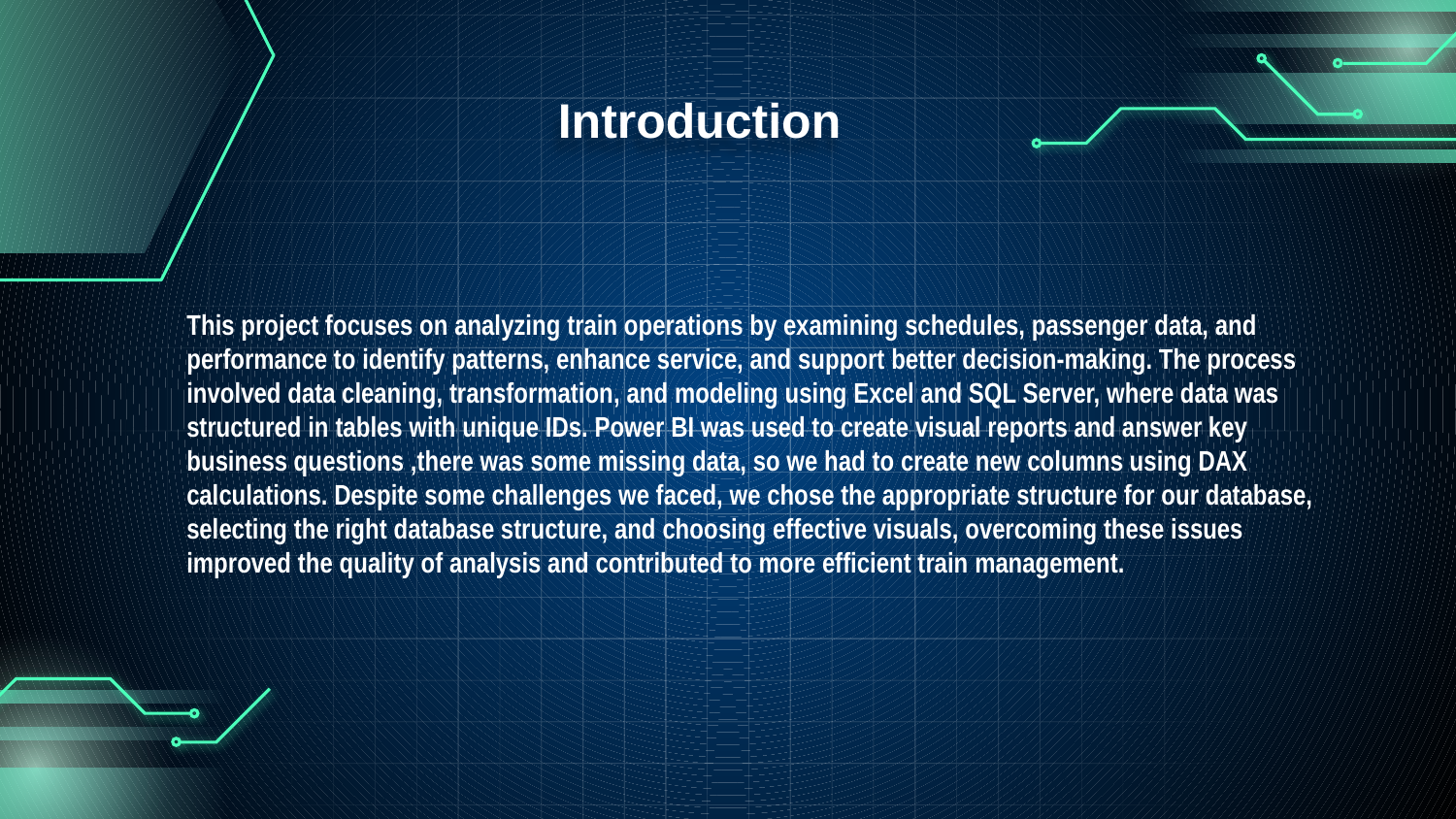

# Introduction
This project focuses on analyzing train operations by examining schedules, passenger data, and performance to identify patterns, enhance service, and support better decision-making. The process involved data cleaning, transformation, and modeling using Excel and SQL Server, where data was structured in tables with unique IDs. Power BI was used to create visual reports and answer key business questions ,there was some missing data, so we had to create new columns using DAX calculations. Despite some challenges we faced, we chose the appropriate structure for our database, selecting the right database structure, and choosing effective visuals, overcoming these issues improved the quality of analysis and contributed to more efficient train management.